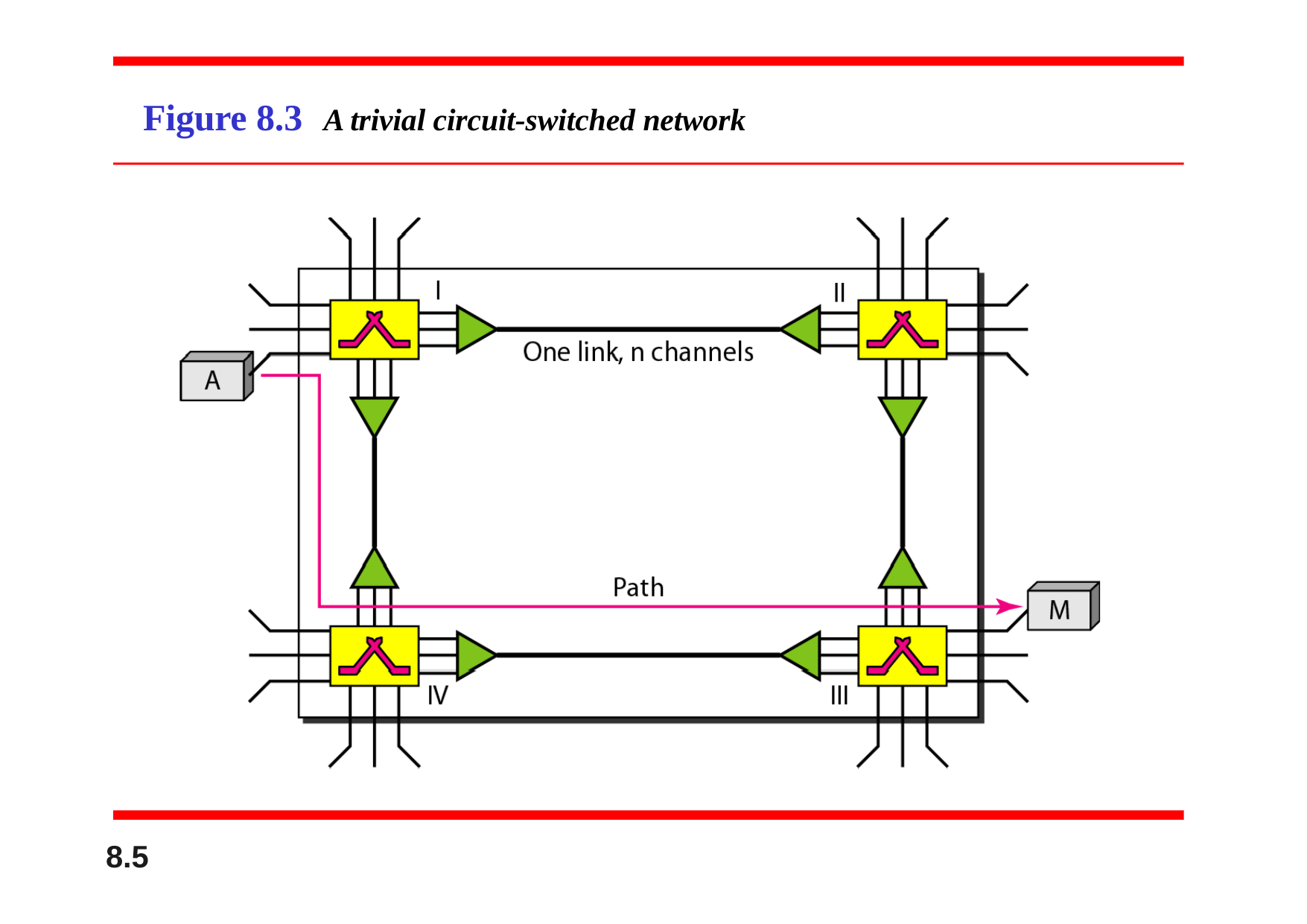

# Figure 8.3	A trivial circuit-switched network

8.5